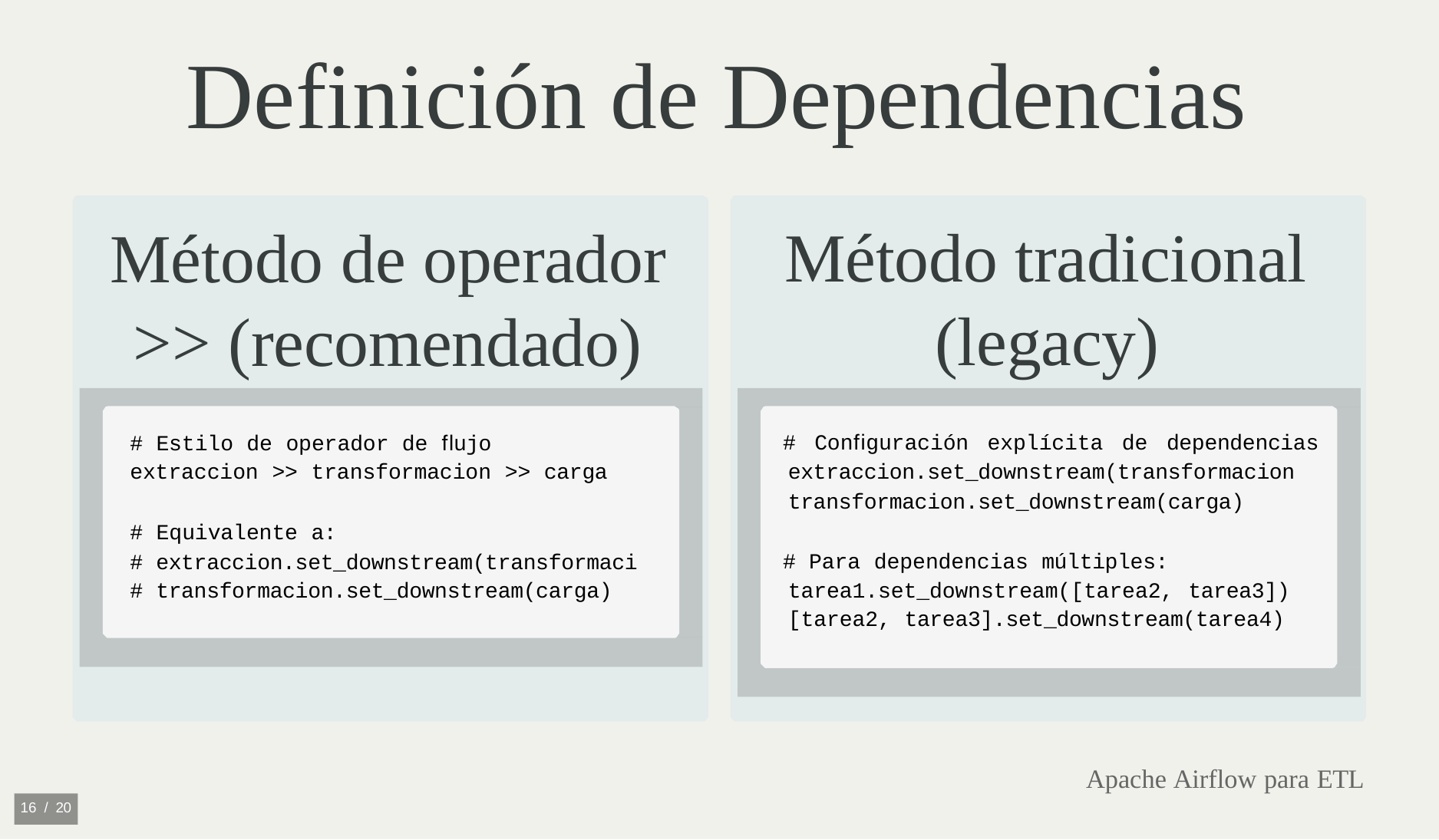

# Definición de Dependencias

Método de operador
>> (recomendado)
# Estilo de operador de ﬂujo extraccion >> transformacion >> carga

# Equivalente a:
# extraccion.set_downstream(transformaci # transformacion.set_downstream(carga)
Método tradicional (legacy)
# Conﬁguración explícita de dependencias extraccion.set_downstream(transformacion transformacion.set_downstream(carga)

# Para dependencias múltiples: tarea1.set_downstream([tarea2, tarea3]) [tarea2, tarea3].set_downstream(tarea4)
Apache Airflow para ETL

16 / 20